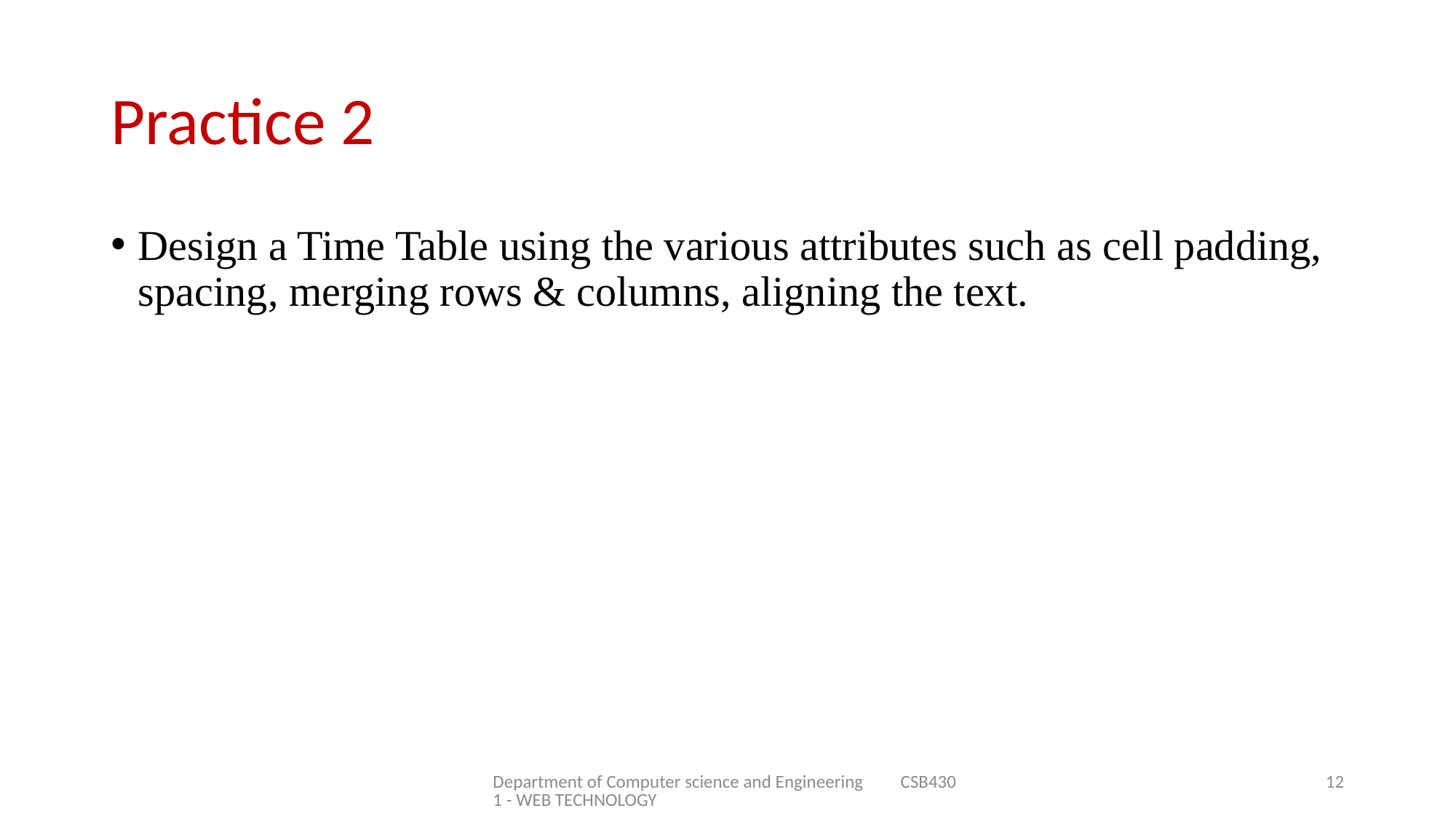

# Practice 2
Design a Time Table using the various attributes such as cell padding, spacing, merging rows & columns, aligning the text.

Department of Computer science and Engineering         CSB4301 - WEB TECHNOLOGY
12